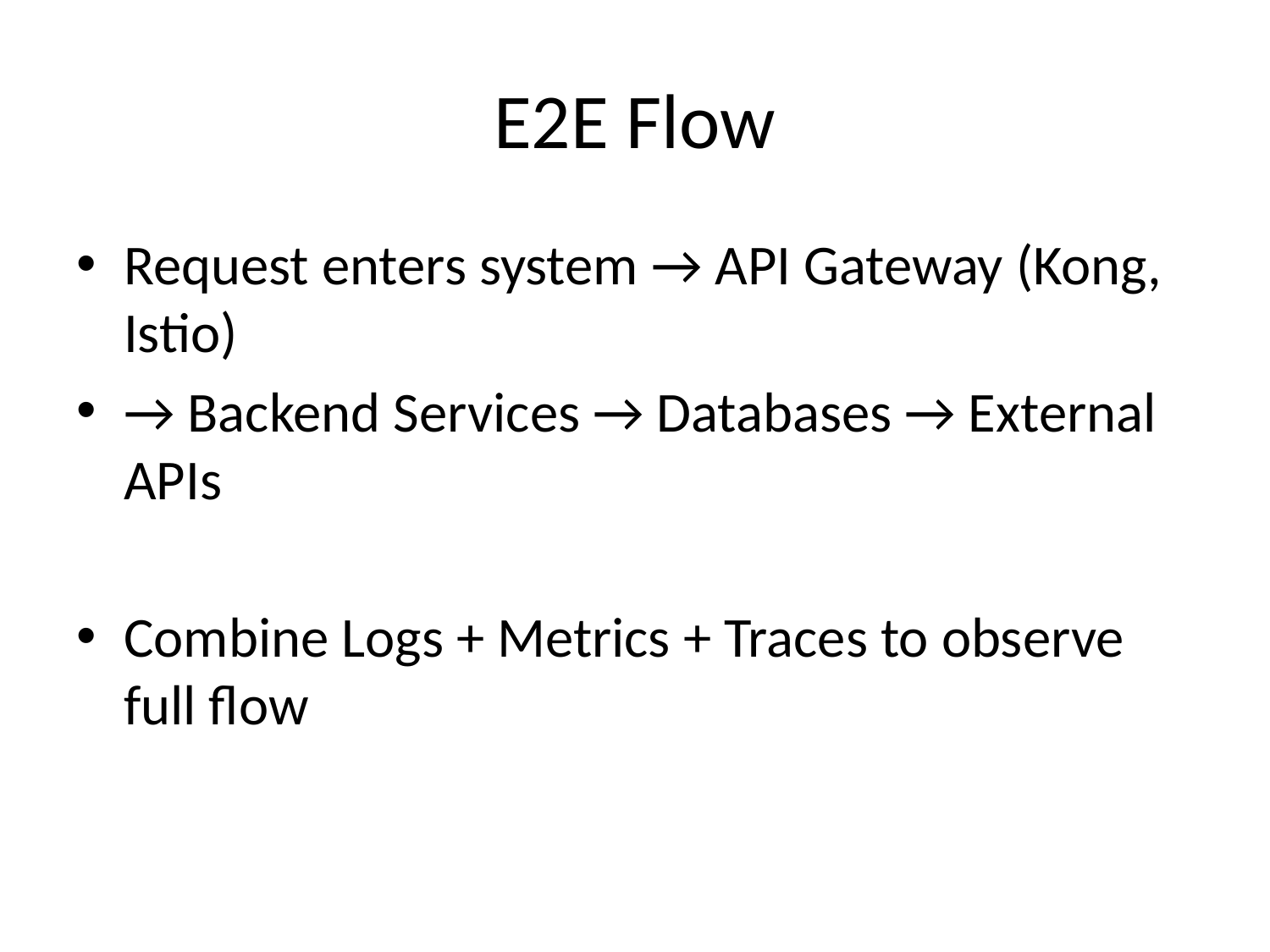

# E2E Flow
Request enters system → API Gateway (Kong, Istio)
→ Backend Services → Databases → External APIs

Combine Logs + Metrics + Traces to observe full flow